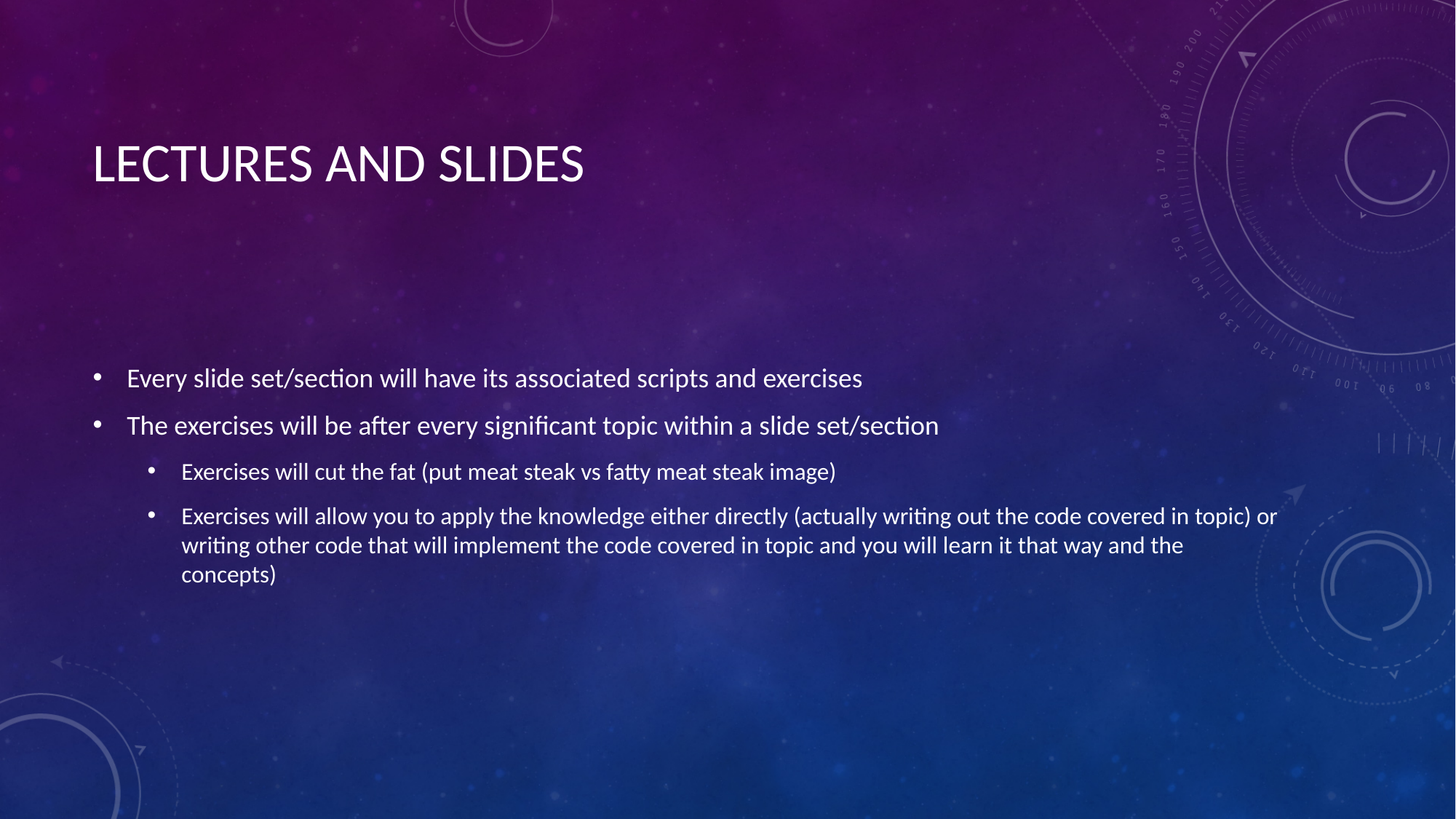

# Lectures and slides
Every slide set/section will have its associated scripts and exercises
The exercises will be after every significant topic within a slide set/section
Exercises will cut the fat (put meat steak vs fatty meat steak image)
Exercises will allow you to apply the knowledge either directly (actually writing out the code covered in topic) or writing other code that will implement the code covered in topic and you will learn it that way and the concepts)